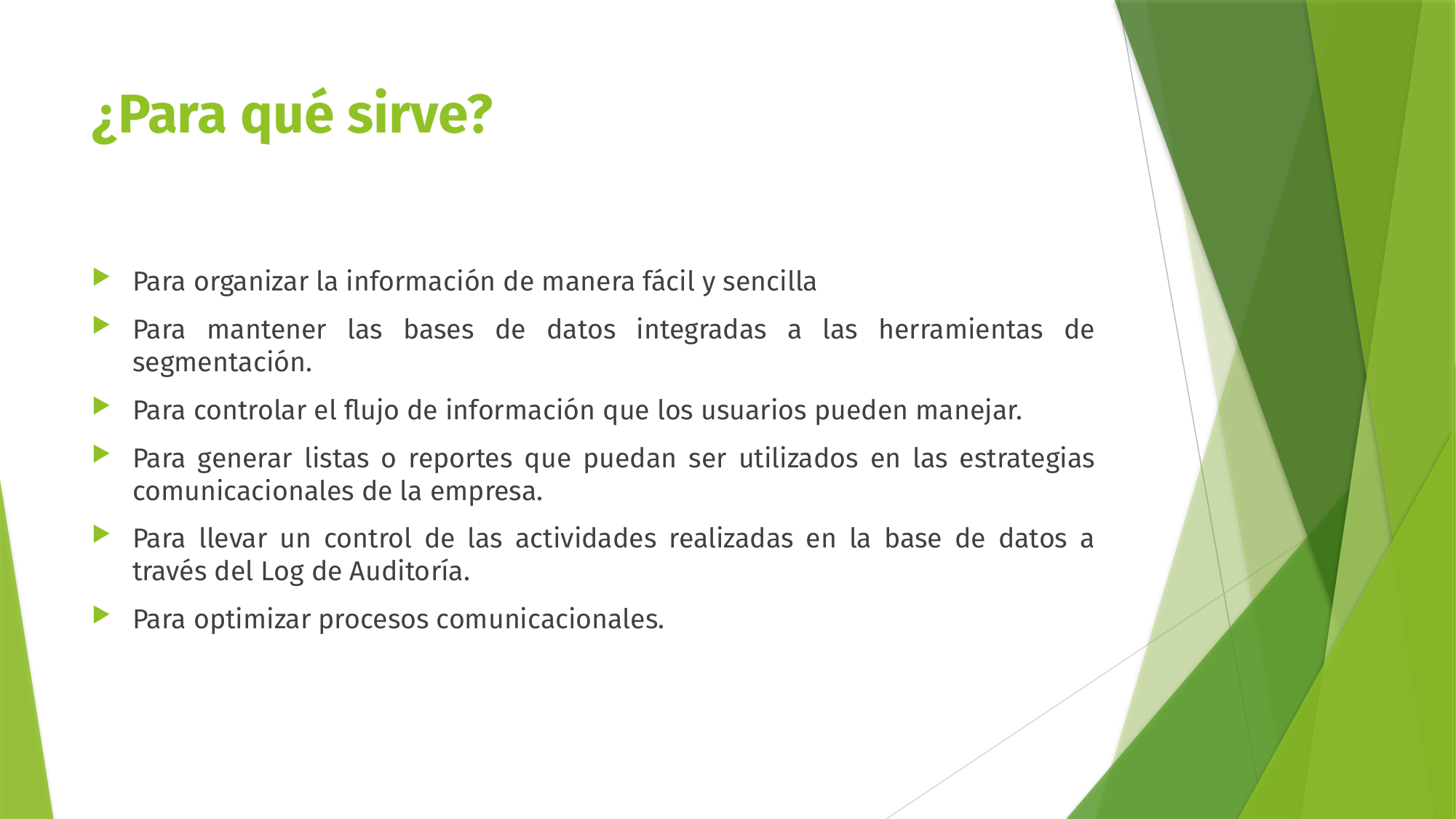

# ¿Para qué sirve?
Para organizar la información de manera fácil y sencilla
Para mantener las bases de datos integradas a las herramientas de segmentación.
Para controlar el flujo de información que los usuarios pueden manejar.
Para generar listas o reportes que puedan ser utilizados en las estrategias comunicacionales de la empresa.
Para llevar un control de las actividades realizadas en la base de datos a través del Log de Auditoría.
Para optimizar procesos comunicacionales.